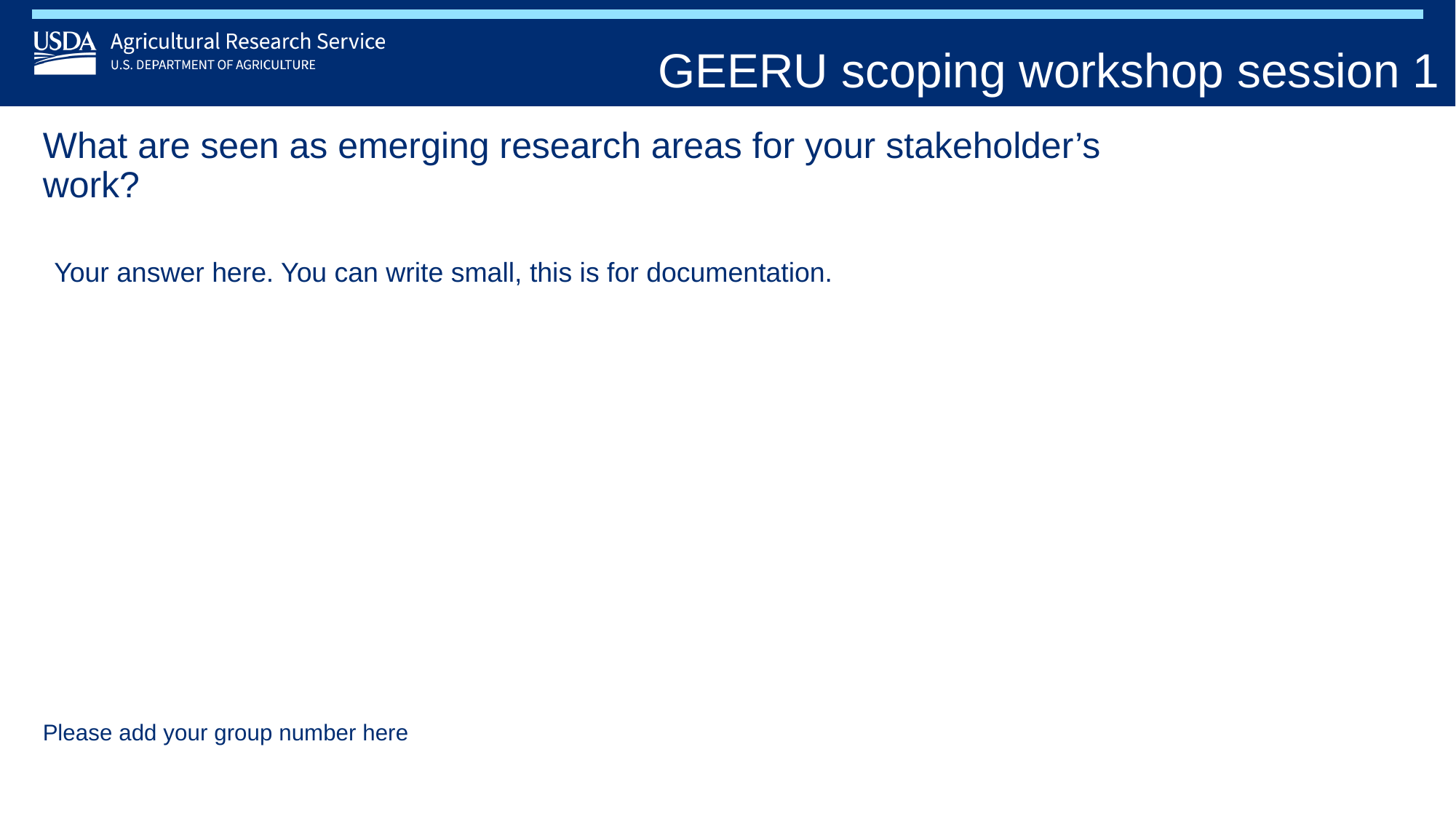

GEERU scoping workshop session 1
# What are seen as emerging research areas for your stakeholder’s work?
Your answer here. You can write small, this is for documentation.
Please add your group number here